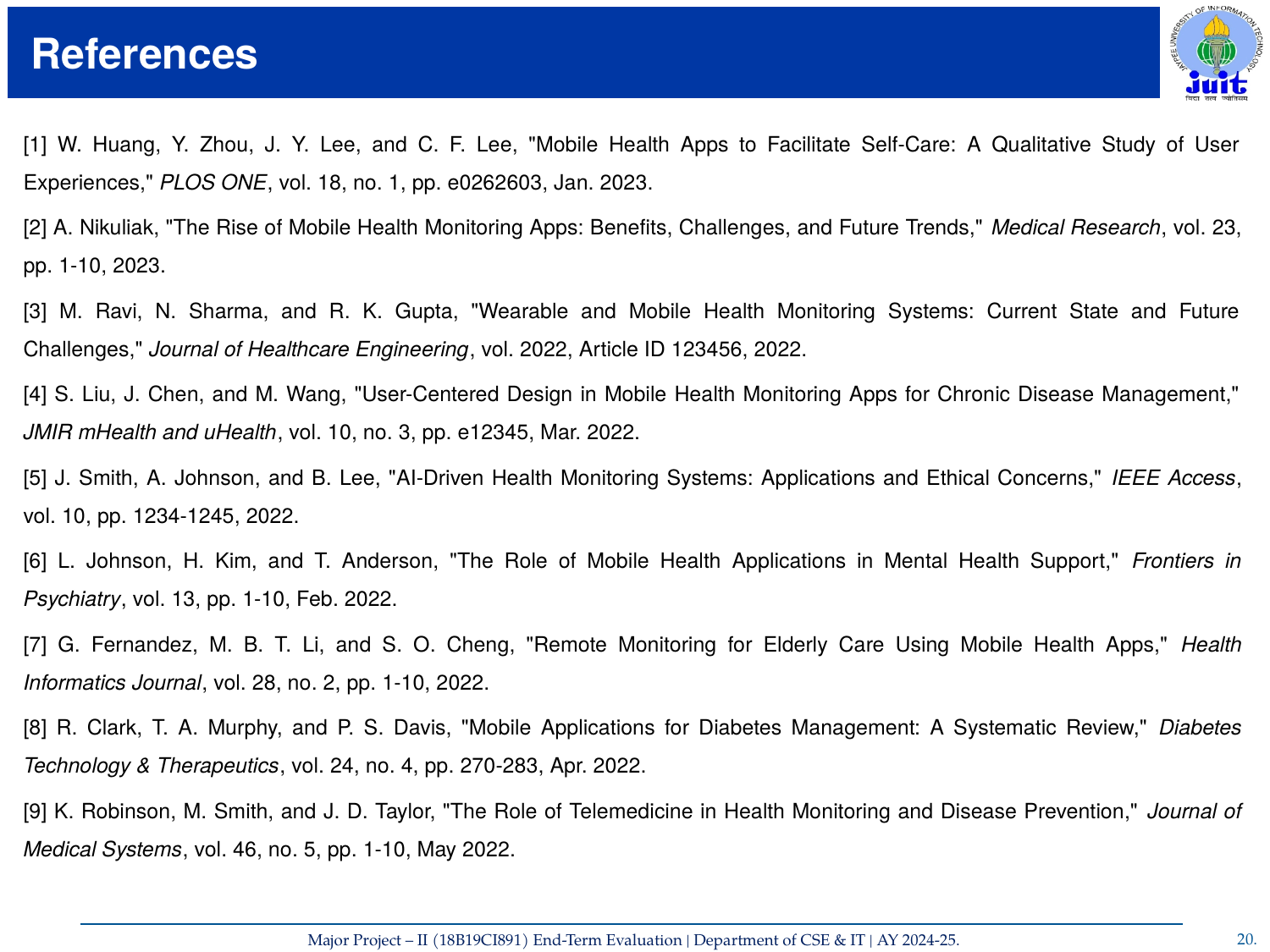

# References
[1] W. Huang, Y. Zhou, J. Y. Lee, and C. F. Lee, "Mobile Health Apps to Facilitate Self-Care: A Qualitative Study of User Experiences," PLOS ONE, vol. 18, no. 1, pp. e0262603, Jan. 2023.
[2] A. Nikuliak, "The Rise of Mobile Health Monitoring Apps: Benefits, Challenges, and Future Trends," Medical Research, vol. 23, pp. 1-10, 2023.
[3] M. Ravi, N. Sharma, and R. K. Gupta, "Wearable and Mobile Health Monitoring Systems: Current State and Future Challenges," Journal of Healthcare Engineering, vol. 2022, Article ID 123456, 2022.
[4] S. Liu, J. Chen, and M. Wang, "User-Centered Design in Mobile Health Monitoring Apps for Chronic Disease Management," JMIR mHealth and uHealth, vol. 10, no. 3, pp. e12345, Mar. 2022.
[5] J. Smith, A. Johnson, and B. Lee, "AI-Driven Health Monitoring Systems: Applications and Ethical Concerns," IEEE Access, vol. 10, pp. 1234-1245, 2022.
[6] L. Johnson, H. Kim, and T. Anderson, "The Role of Mobile Health Applications in Mental Health Support," Frontiers in Psychiatry, vol. 13, pp. 1-10, Feb. 2022.
[7] G. Fernandez, M. B. T. Li, and S. O. Cheng, "Remote Monitoring for Elderly Care Using Mobile Health Apps," Health Informatics Journal, vol. 28, no. 2, pp. 1-10, 2022.
[8] R. Clark, T. A. Murphy, and P. S. Davis, "Mobile Applications for Diabetes Management: A Systematic Review," Diabetes Technology & Therapeutics, vol. 24, no. 4, pp. 270-283, Apr. 2022.
[9] K. Robinson, M. Smith, and J. D. Taylor, "The Role of Telemedicine in Health Monitoring and Disease Prevention," Journal of Medical Systems, vol. 46, no. 5, pp. 1-10, May 2022.